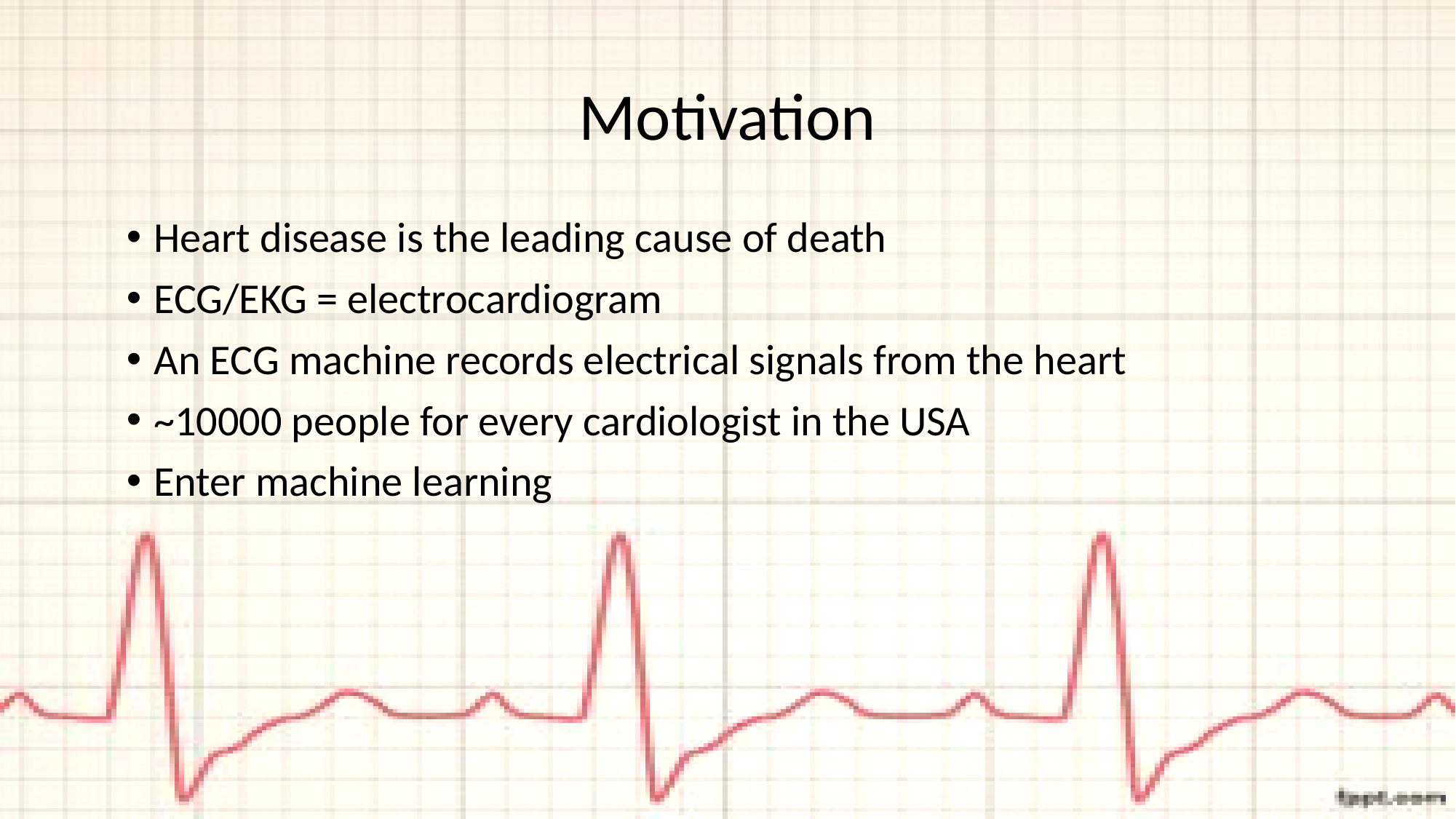

# Motivation
Heart disease is the leading cause of death
ECG/EKG = electrocardiogram
An ECG machine records electrical signals from the heart
~10000 people for every cardiologist in the USA
Enter machine learning